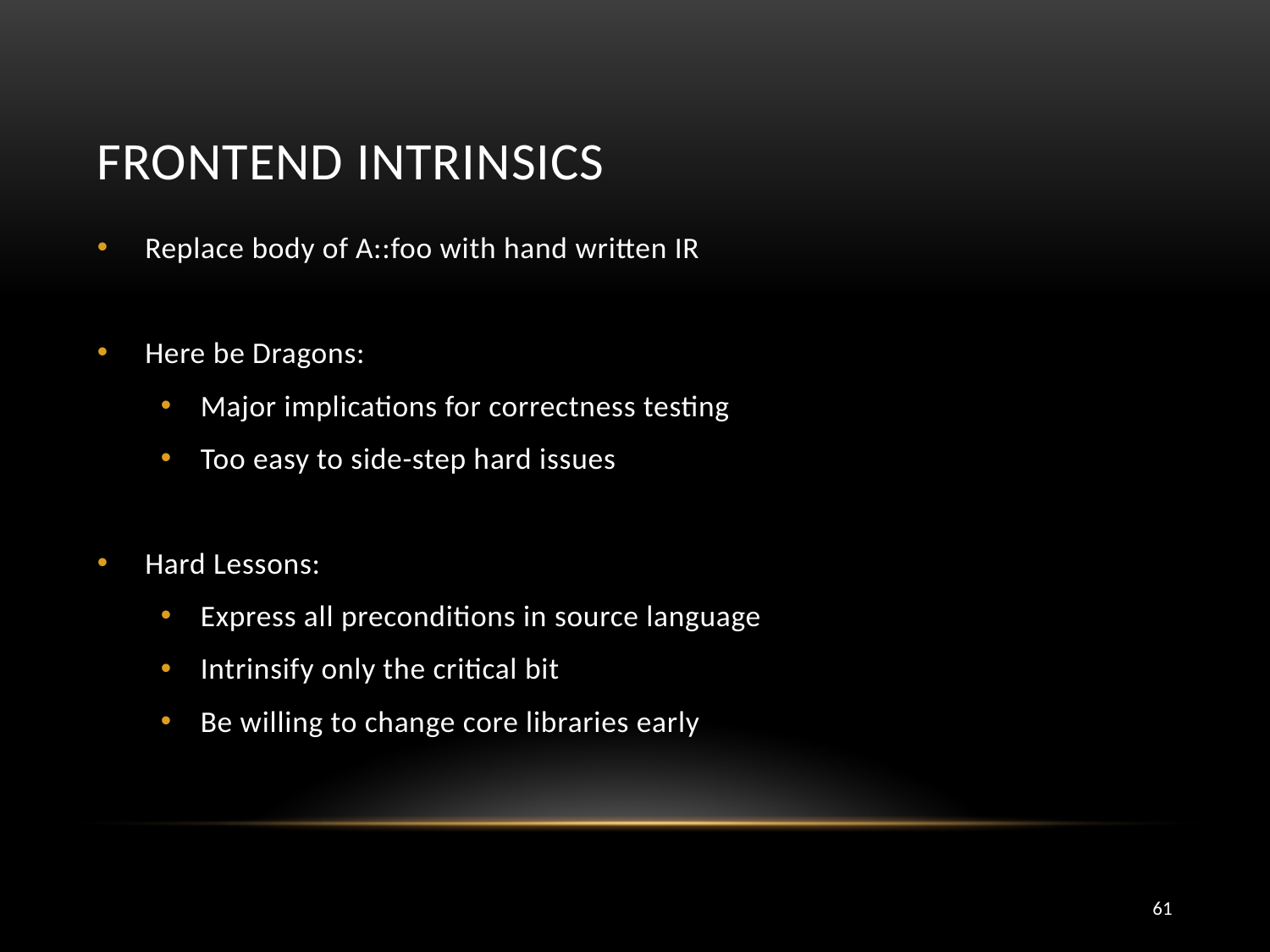

# Frontend Intrinsics
Replace body of A::foo with hand written IR

Here be Dragons:
Major implications for correctness testing
Too easy to side-step hard issues

Hard Lessons:
Express all preconditions in source language
Intrinsify only the critical bit
Be willing to change core libraries early
61